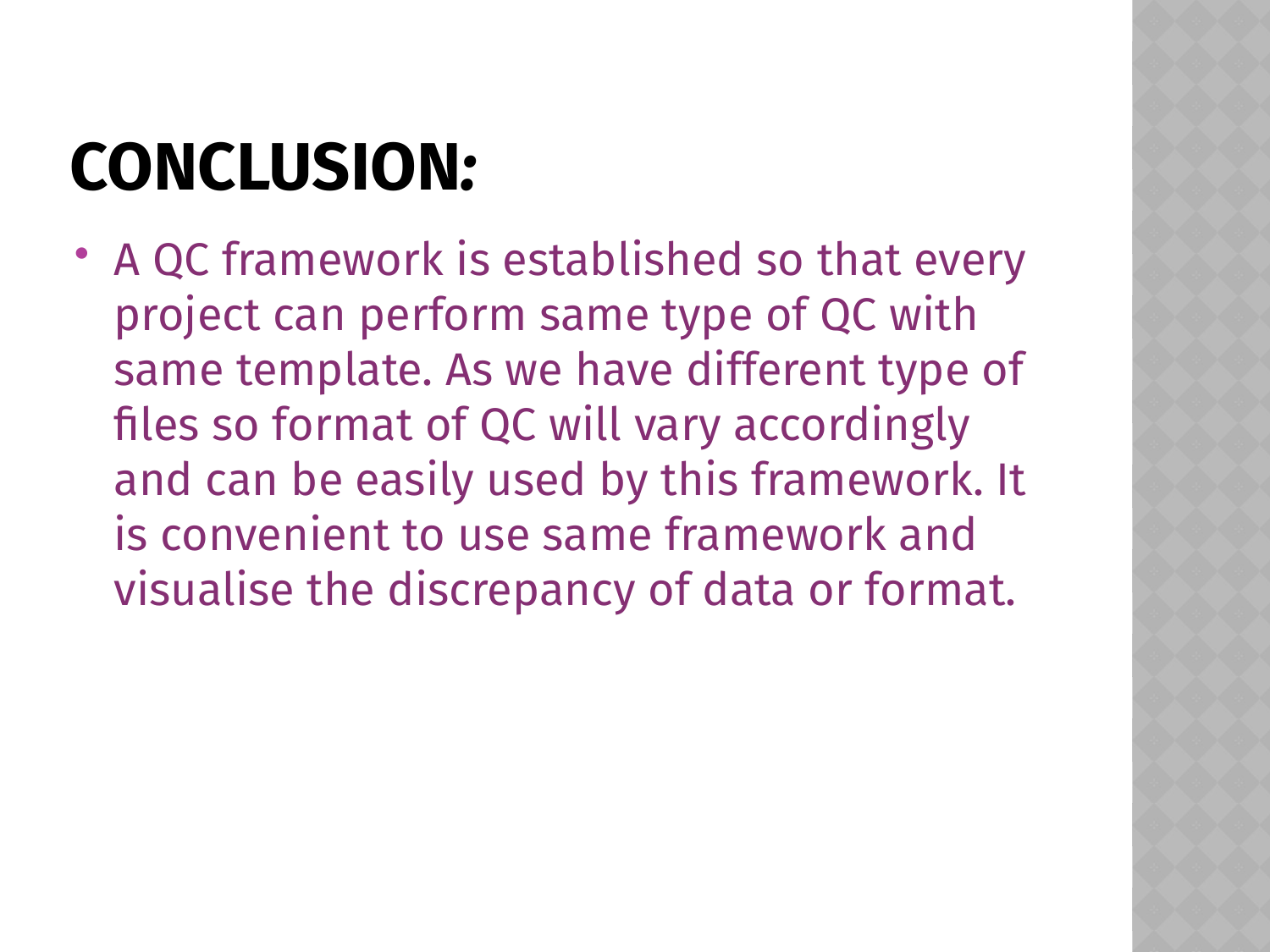

# Conclusion:
A QC framework is established so that every project can perform same type of QC with same template. As we have different type of files so format of QC will vary accordingly and can be easily used by this framework. It is convenient to use same framework and visualise the discrepancy of data or format.